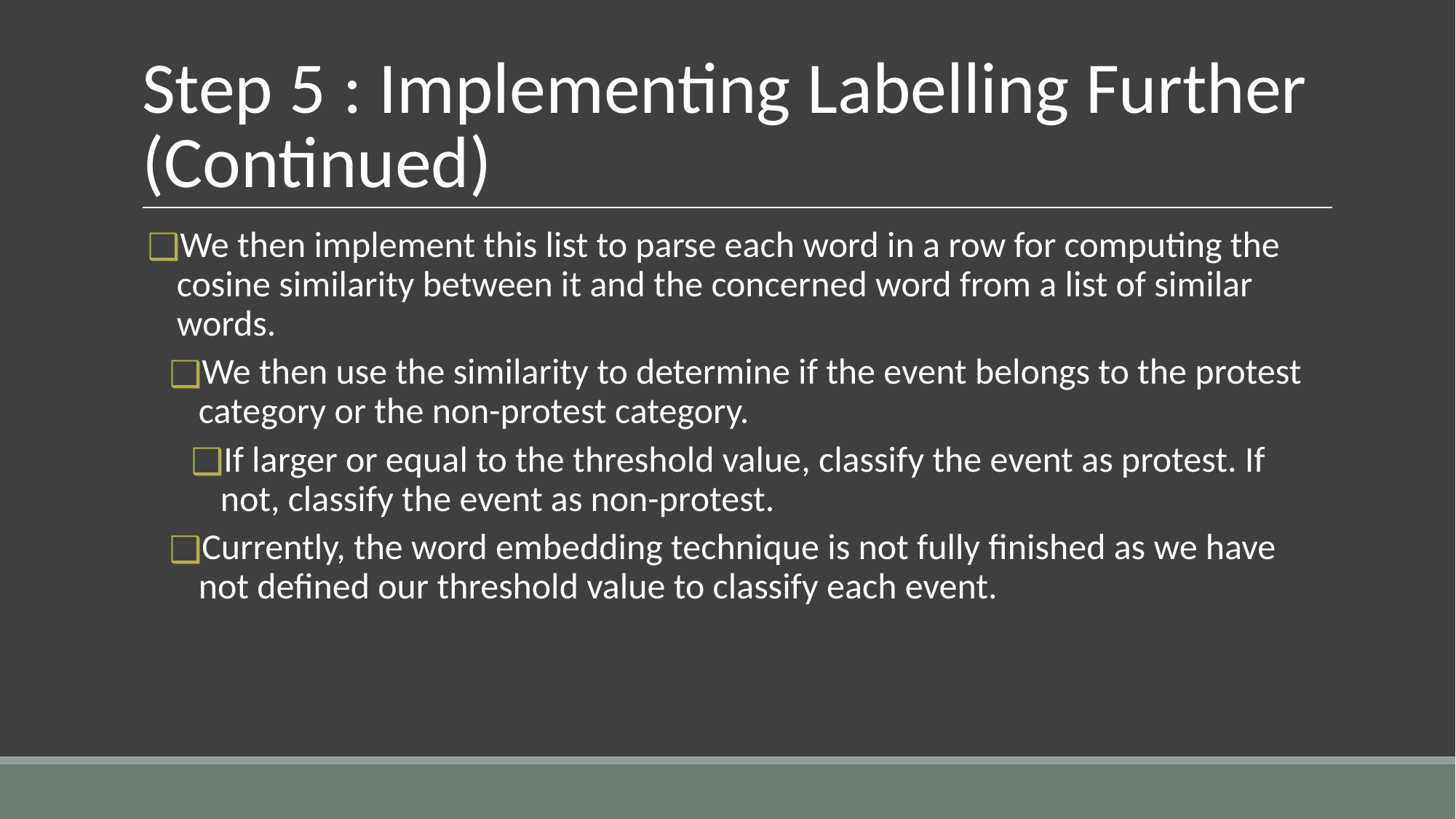

# Step 5 : Implementing Labelling Further (Continued)
We then implement this list to parse each word in a row for computing the cosine similarity between it and the concerned word from a list of similar words.
We then use the similarity to determine if the event belongs to the protest category or the non-protest category.
If larger or equal to the threshold value, classify the event as protest. If not, classify the event as non-protest.
Currently, the word embedding technique is not fully finished as we have not defined our threshold value to classify each event.